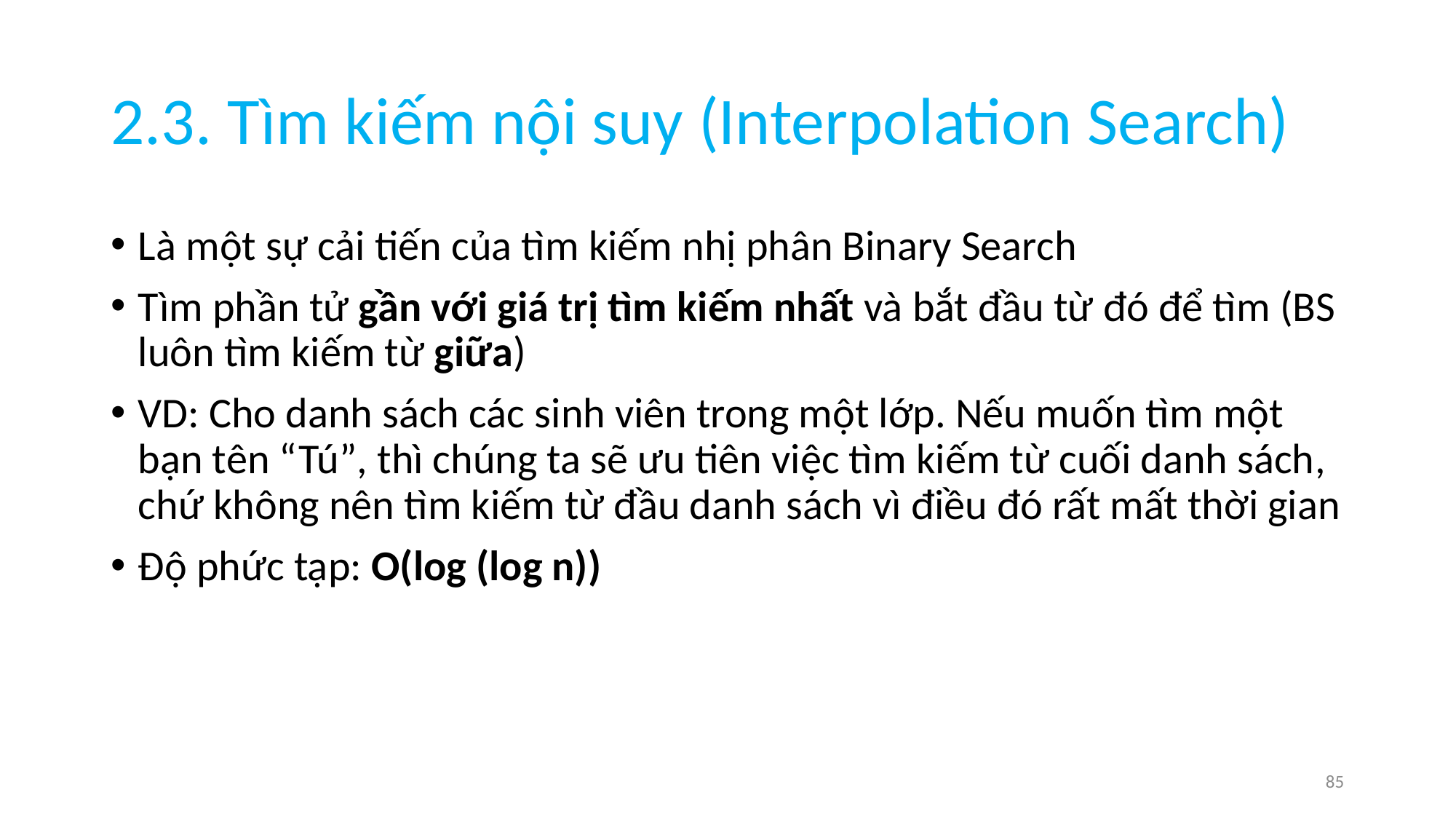

# 2.3. Tìm kiếm nội suy (Interpolation Search)
Là một sự cải tiến của tìm kiếm nhị phân Binary Search
Tìm phần tử gần với giá trị tìm kiếm nhất và bắt đầu từ đó để tìm (BS luôn tìm kiếm từ giữa)
VD: Cho danh sách các sinh viên trong một lớp. Nếu muốn tìm một bạn tên “Tú”, thì chúng ta sẽ ưu tiên việc tìm kiếm từ cuối danh sách, chứ không nên tìm kiếm từ đầu danh sách vì điều đó rất mất thời gian
Độ phức tạp: Ο(log (log n))
85